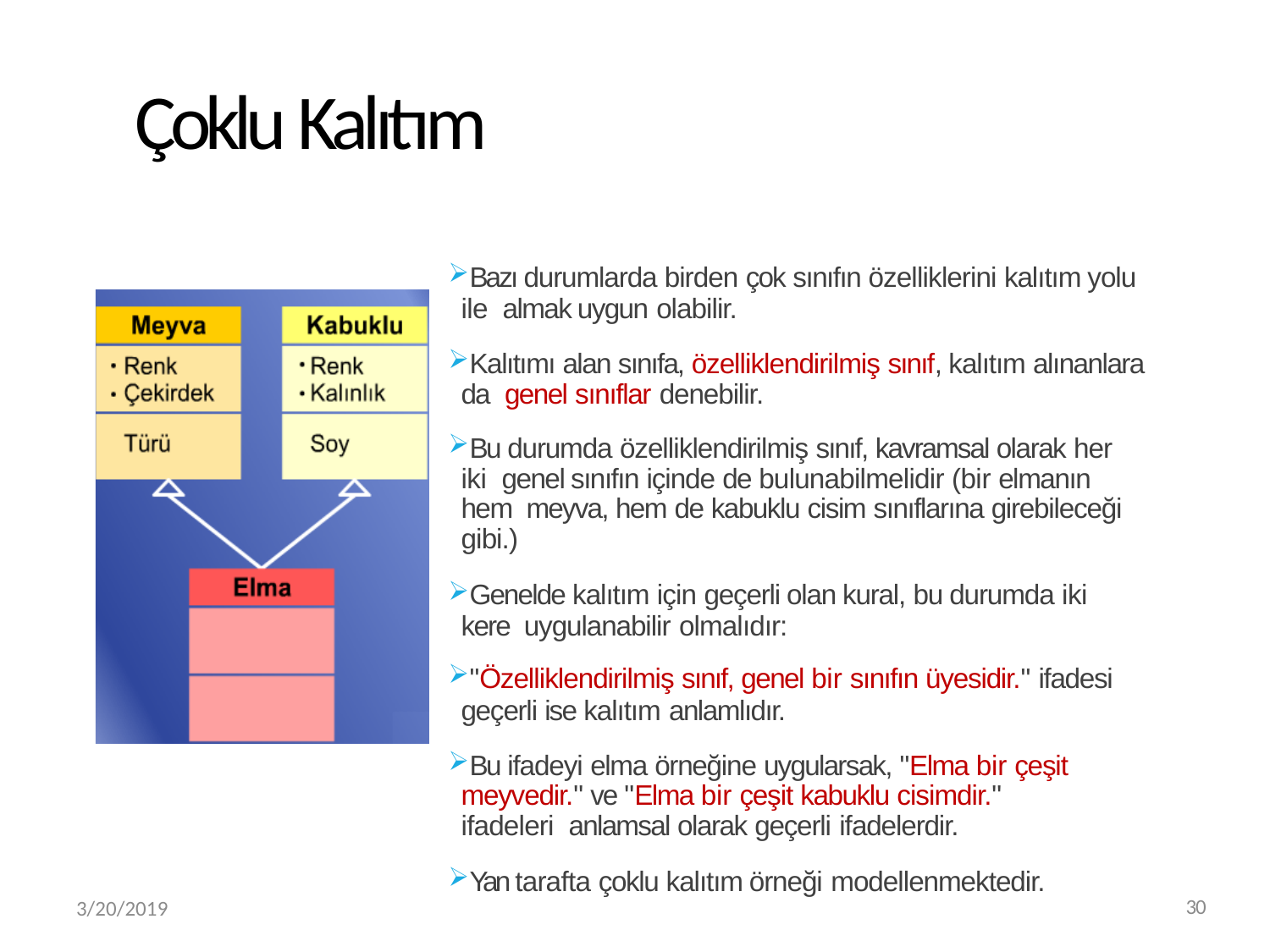

# Çoklu Kalıtım
Bazı durumlarda birden çok sınıfın özelliklerini kalıtım yolu ile  almak uygun olabilir.
Kalıtımı alan sınıfa, özelliklendirilmiş sınıf, kalıtım alınanlara da  genel sınıflar denebilir.
Bu durumda özelliklendirilmiş sınıf, kavramsal olarak her iki  genel sınıfın içinde de bulunabilmelidir (bir elmanın hem  meyva, hem de kabuklu cisim sınıflarına girebileceği gibi.)
Genelde kalıtım için geçerli olan kural, bu durumda iki kere  uygulanabilir olmalıdır:
"Özelliklendirilmiş sınıf, genel bir sınıfın üyesidir." ifadesi
geçerli ise kalıtım anlamlıdır.
Bu ifadeyi elma örneğine uygularsak, "Elma bir çeşit  meyvedir." ve "Elma bir çeşit kabuklu cisimdir." ifadeleri  anlamsal olarak geçerli ifadelerdir.
Yan tarafta çoklu kalıtım örneği modellenmektedir.

3/20/2019
30